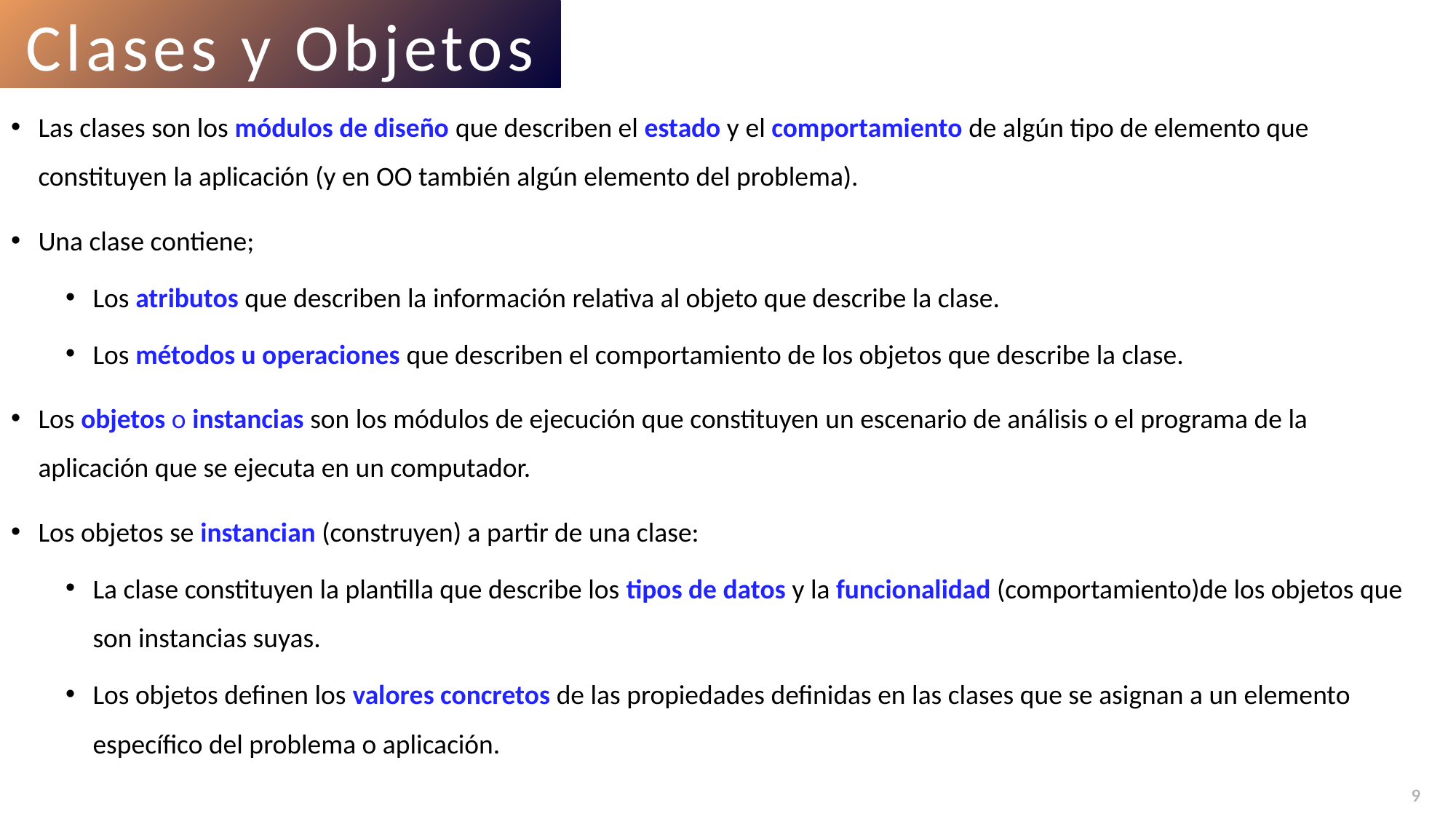

Clases y Objetos
Las clases son los módulos de diseño que describen el estado y el comportamiento de algún tipo de elemento que constituyen la aplicación (y en OO también algún elemento del problema).
Una clase contiene;
Los atributos que describen la información relativa al objeto que describe la clase.
Los métodos u operaciones que describen el comportamiento de los objetos que describe la clase.
Los objetos o instancias son los módulos de ejecución que constituyen un escenario de análisis o el programa de la aplicación que se ejecuta en un computador.
Los objetos se instancian (construyen) a partir de una clase:
La clase constituyen la plantilla que describe los tipos de datos y la funcionalidad (comportamiento)de los objetos que son instancias suyas.
Los objetos definen los valores concretos de las propiedades definidas en las clases que se asignan a un elemento específico del problema o aplicación.
9